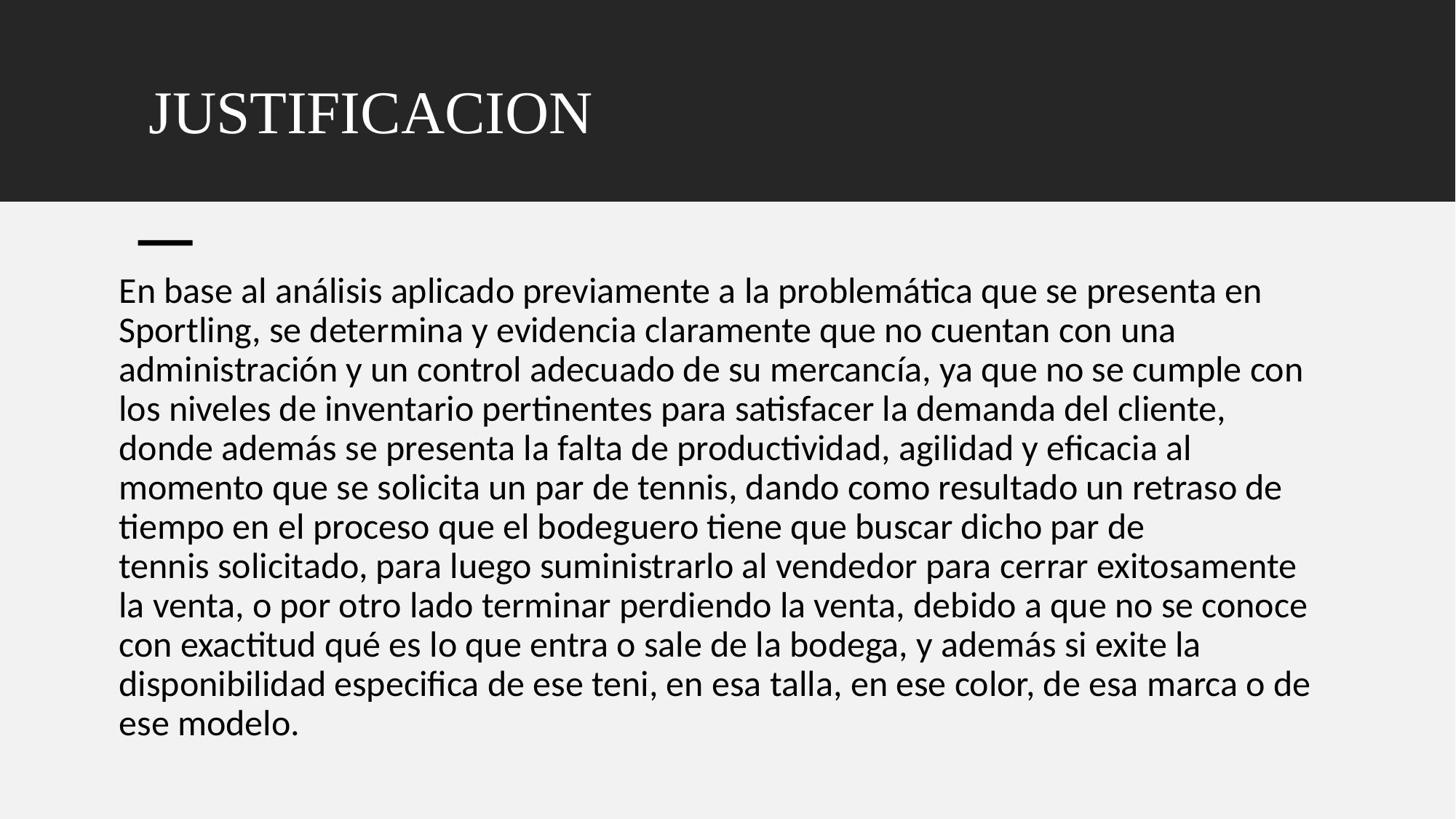

# JUSTIFICACION

En base al análisis aplicado previamente a la problemática que se presenta en Sportling, se determina y evidencia claramente que no cuentan con una administración y un control adecuado de su mercancía, ya que no se cumple con los niveles de inventario pertinentes para satisfacer la demanda del cliente, donde además se presenta la falta de productividad, agilidad y eficacia al momento que se solicita un par de tennis, dando como resultado un retraso de tiempo en el proceso que el bodeguero tiene que buscar dicho par de tennis solicitado, para luego suministrarlo al vendedor para cerrar exitosamente la venta, o por otro lado terminar perdiendo la venta, debido a que no se conoce con exactitud qué es lo que entra o sale de la bodega, y además si exite la disponibilidad especifica de ese teni, en esa talla, en ese color, de esa marca o de ese modelo.